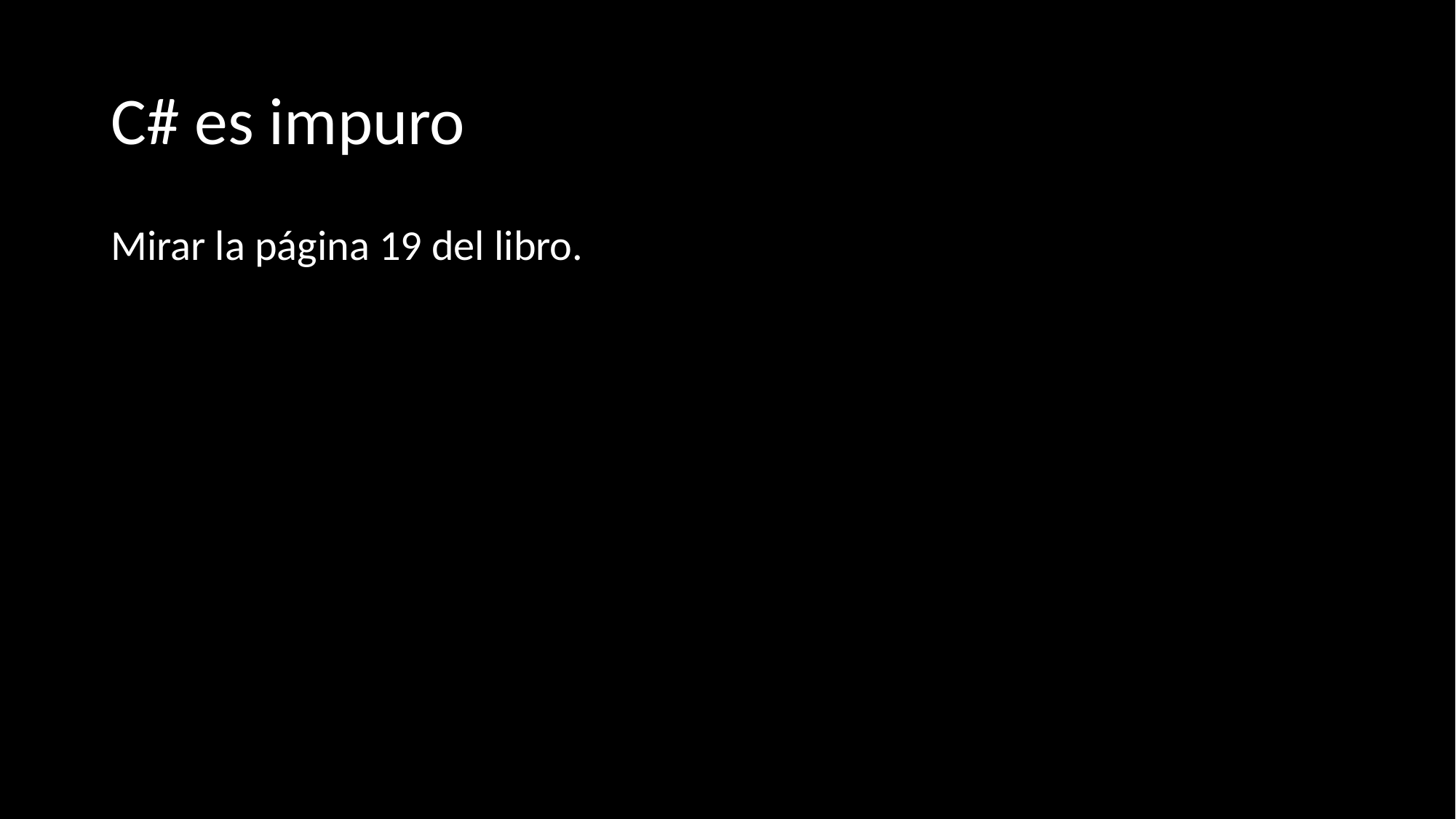

# C# es impuro
Mirar la página 19 del libro.